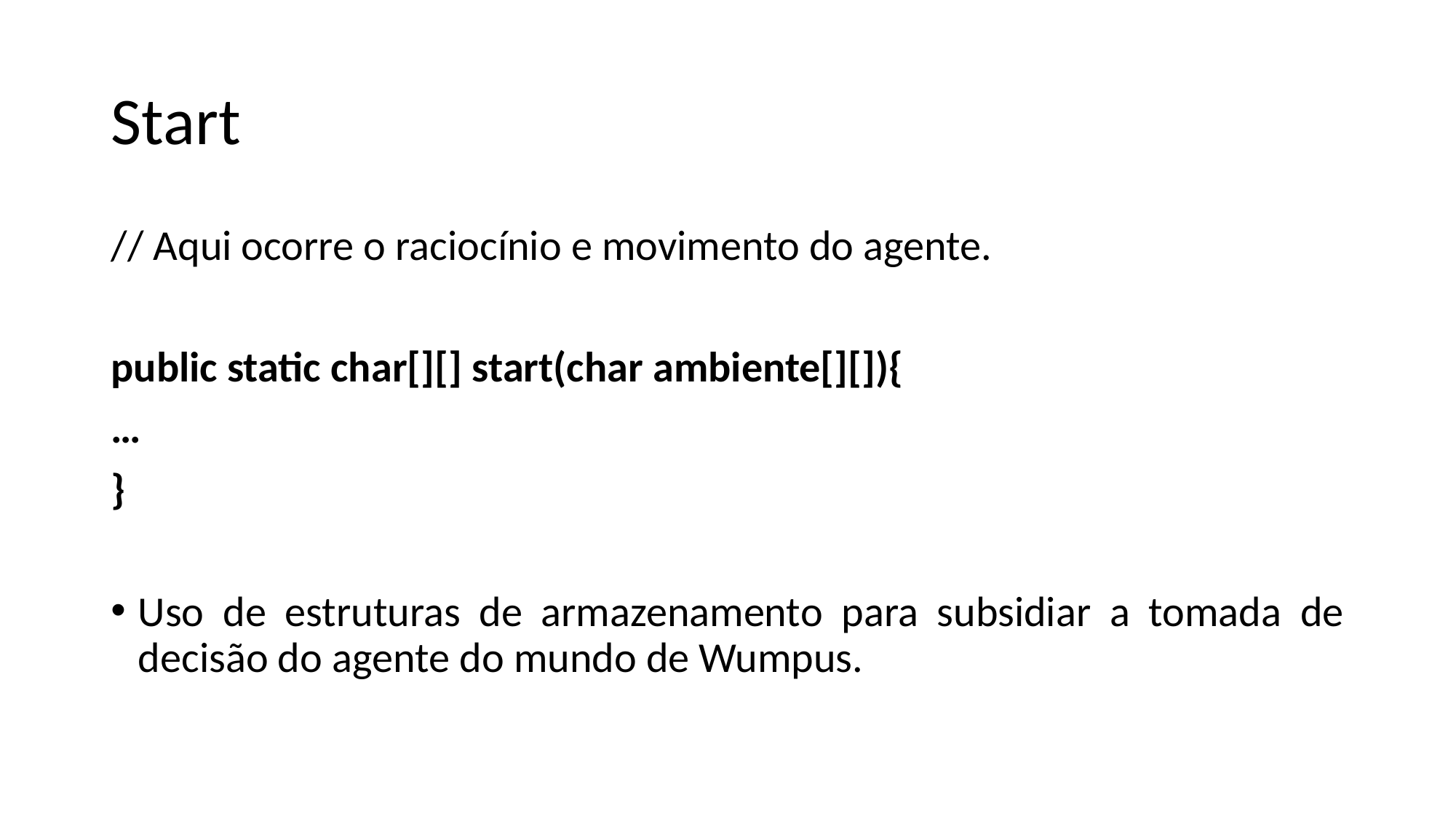

# Start
// Aqui ocorre o raciocínio e movimento do agente.

public static char[][] start(char ambiente[][]){
…
}

Uso de estruturas de armazenamento para subsidiar a tomada de decisão do agente do mundo de Wumpus.